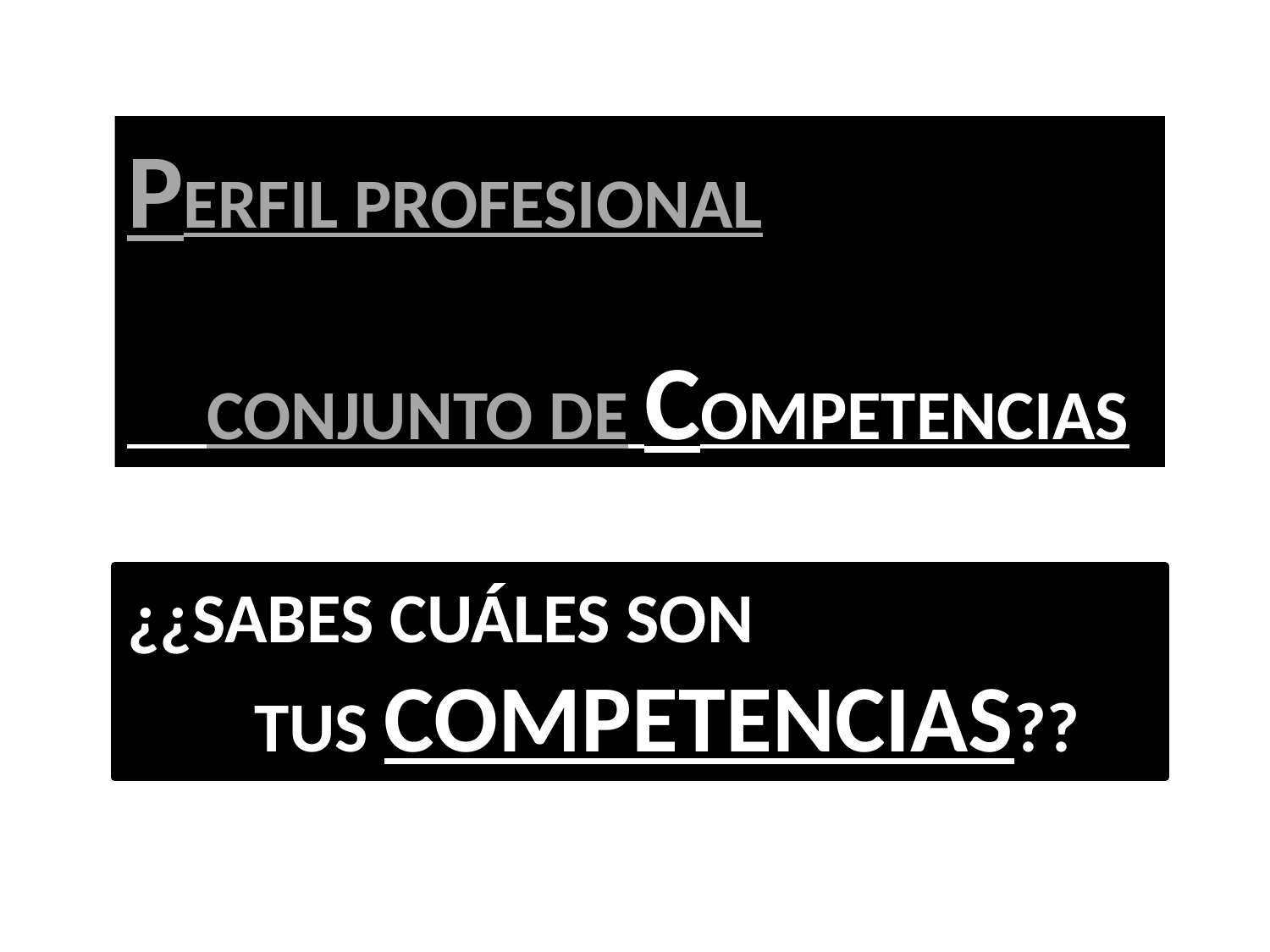

PERFIL PROFESIONAL

     CONJUNTO DE COMPETENCIAS
¿¿SABES CUÁLES SON
	TUS COMPETENCIAS??